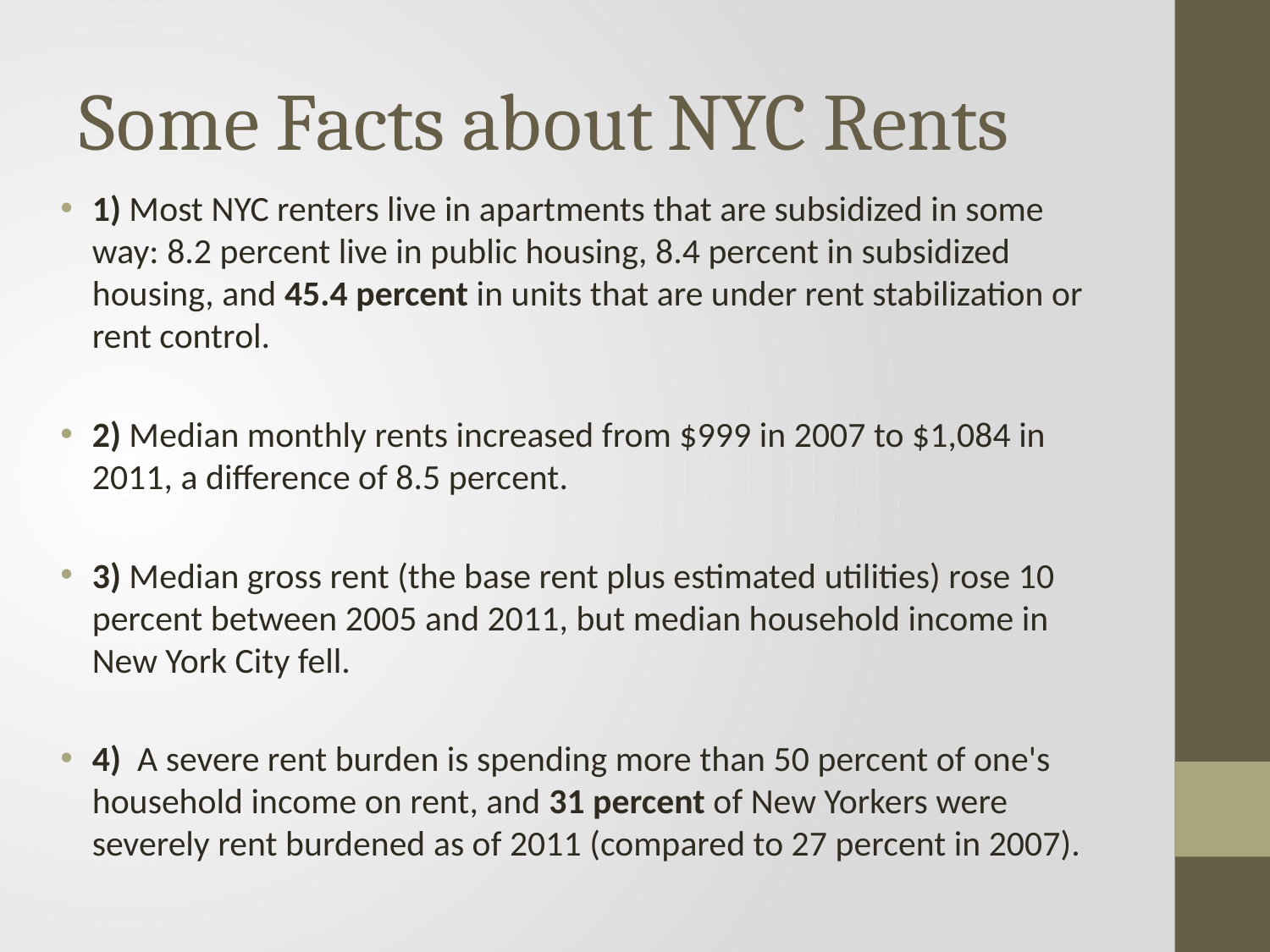

# Some Facts about NYC Rents
1) Most NYC renters live in apartments that are subsidized in some way: 8.2 percent live in public housing, 8.4 percent in subsidized housing, and 45.4 percent in units that are under rent stabilization or rent control.

2) Median monthly rents increased from $999 in 2007 to $1,084 in 2011, a difference of 8.5 percent.

3) Median gross rent (the base rent plus estimated utilities) rose 10 percent between 2005 and 2011, but median household income in New York City fell.

4)  A severe rent burden is spending more than 50 percent of one's household income on rent, and 31 percent of New Yorkers were severely rent burdened as of 2011 (compared to 27 percent in 2007).